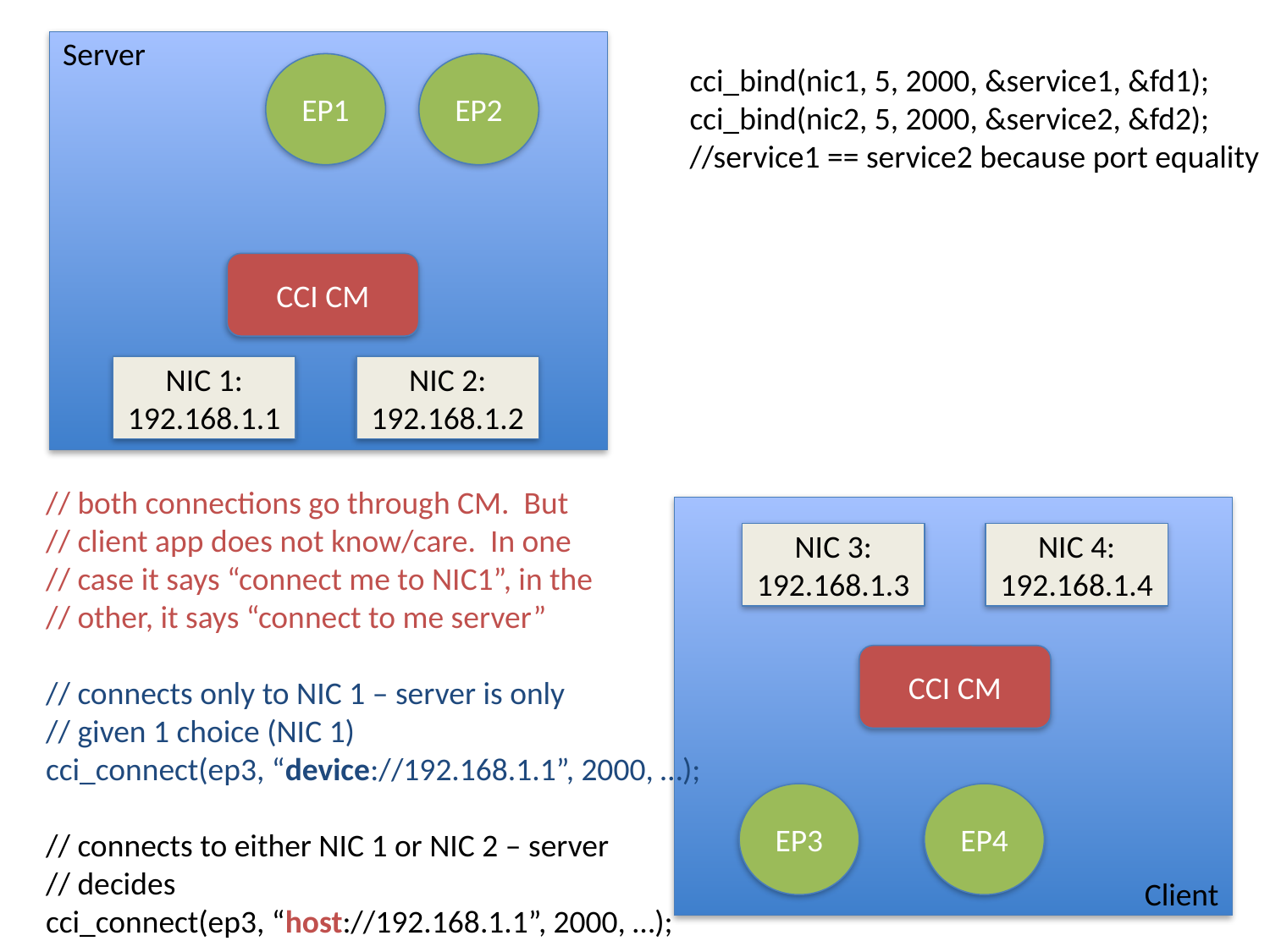

Server

EP1
EP2
cci_bind(nic1, 5, 2000, &service1, &fd1);
cci_bind(nic2, 5, 2000, &service2, &fd2);
//service1 == service2 because port equality
CCI CM
NIC 1: 192.168.1.1
NIC 2: 192.168.1.2
// both connections go through CM.  But
// client app does not know/care.  In one
// case it says “connect me to NIC1”, in the
// other, it says “connect to me server”

// connects only to NIC 1 – server is only
// given 1 choice (NIC 1)
cci_connect(ep3, “device://192.168.1.1”, 2000, …);

// connects to either NIC 1 or NIC 2 – server
// decides
cci_connect(ep3, “host://192.168.1.1”, 2000, …);

NIC 3: 192.168.1.3
NIC 4: 192.168.1.4
CCI CM
EP3
EP4
Client